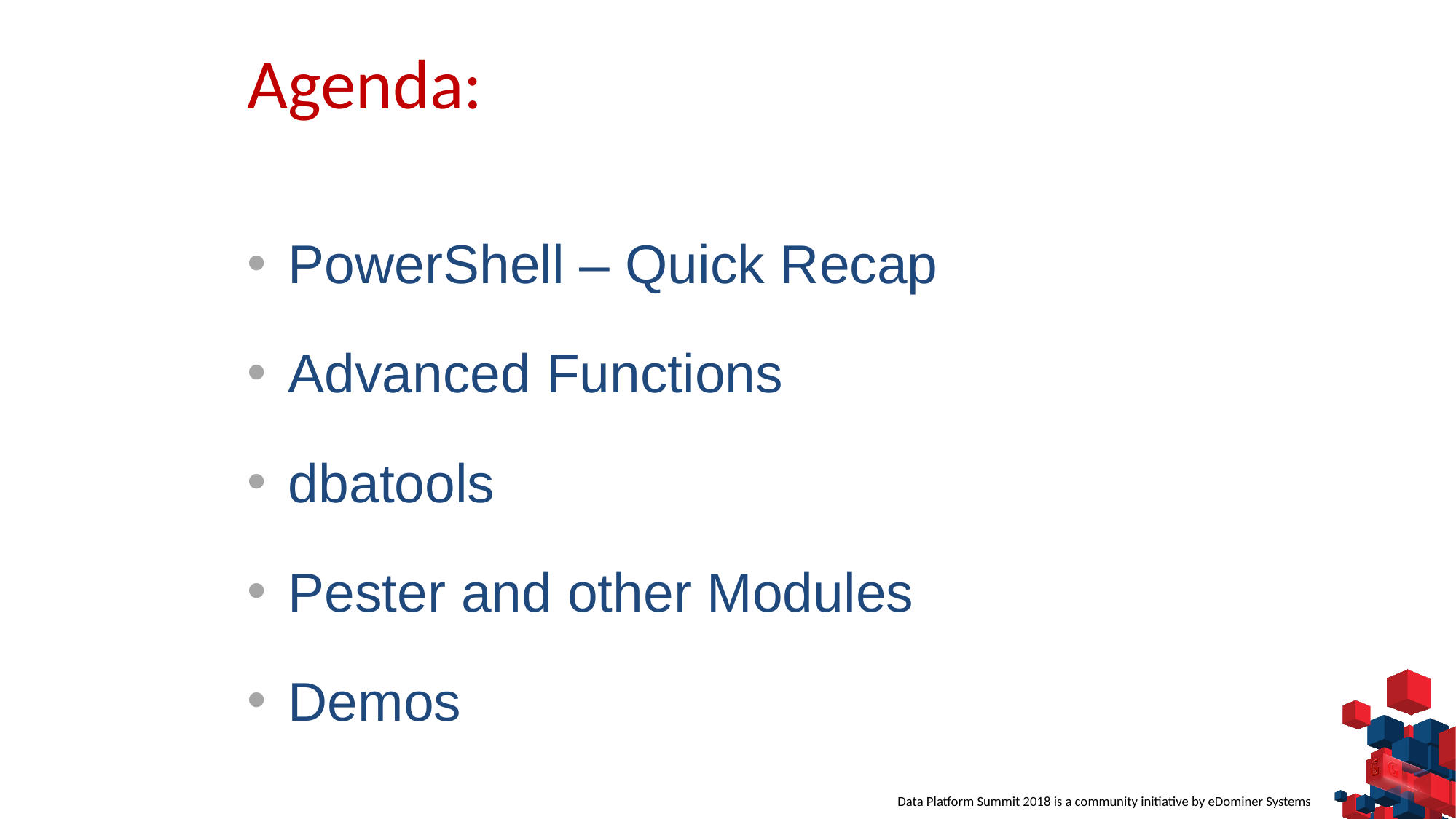

Agenda:
PowerShell – Quick Recap
Advanced Functions
dbatools
Pester and other Modules
Demos